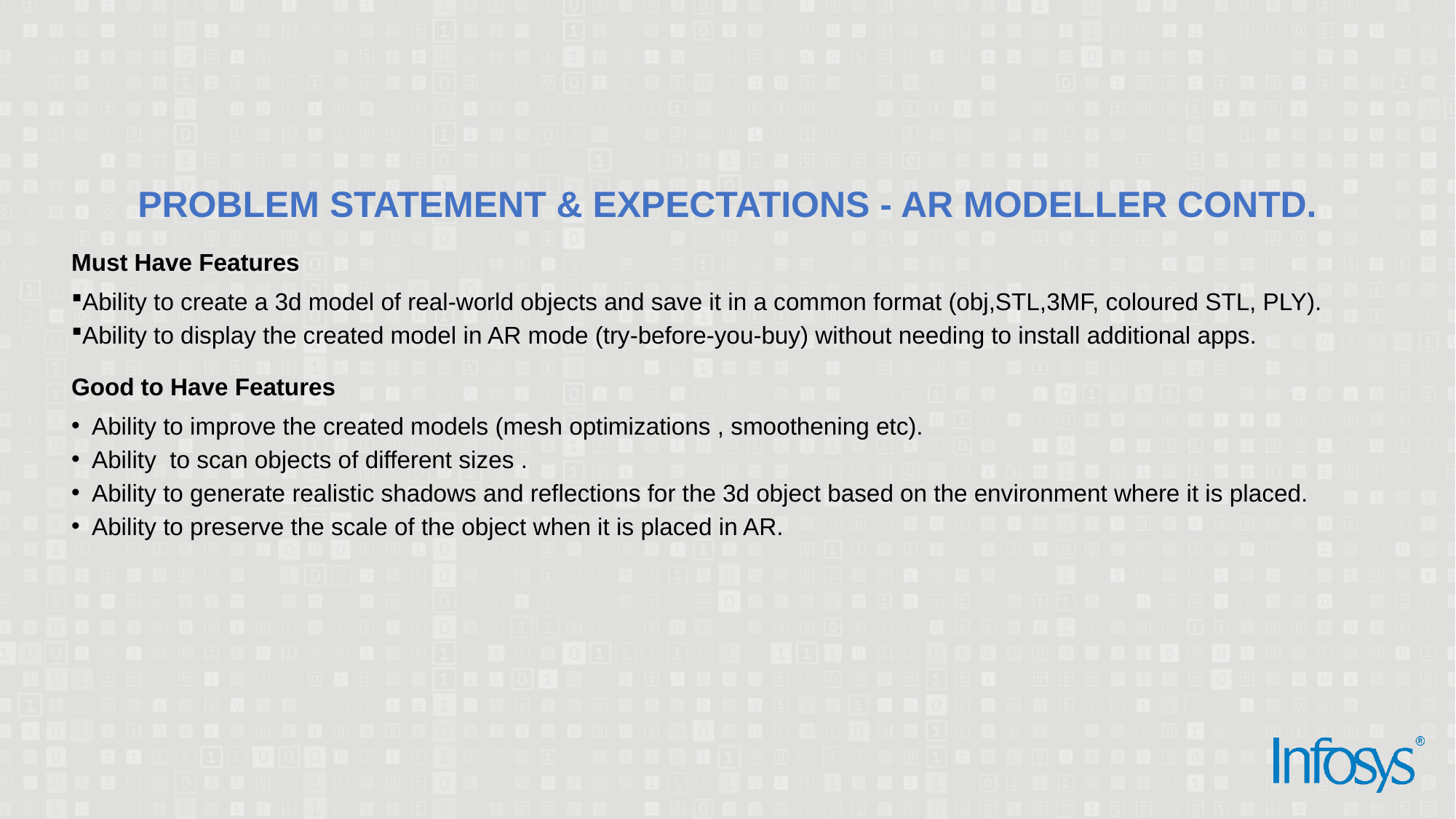

PROBLEM STATEMENT & EXPECTATIONS - AR MODELLER CONTD.
Must Have Features
Ability to create a 3d model of real-world objects and save it in a common format (obj,STL,3MF, coloured STL, PLY).
Ability to display the created model in AR mode (try-before-you-buy) without needing to install additional apps.
Good to Have Features
Ability to improve the created models (mesh optimizations , smoothening etc).
Ability  to scan objects of different sizes .
Ability to generate realistic shadows and reflections for the 3d object based on the environment where it is placed.
Ability to preserve the scale of the object when it is placed in AR.